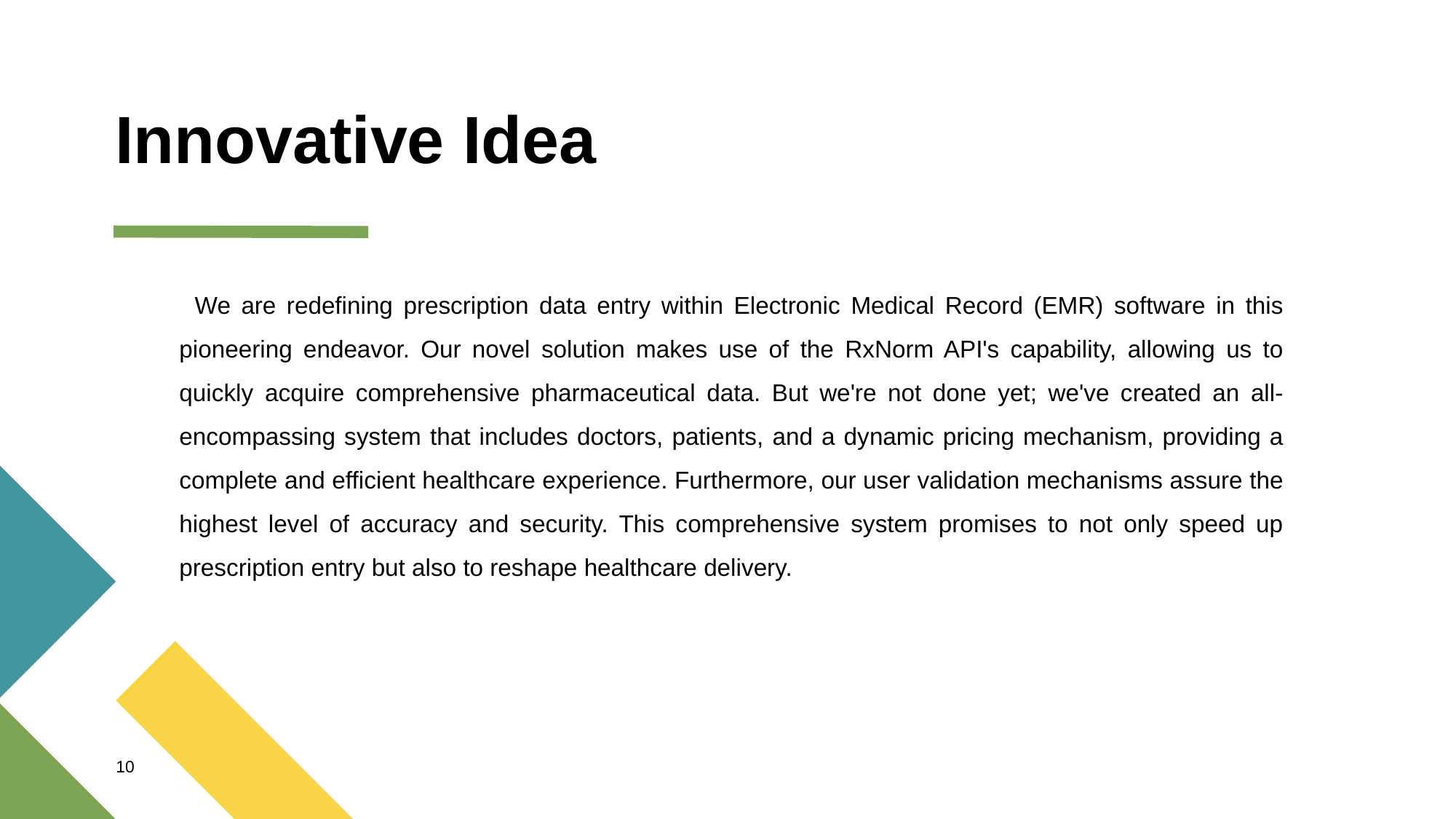

# Innovative Idea
    We are redefining prescription data entry within Electronic Medical Record (EMR) software in this pioneering endeavor. Our novel solution makes use of the RxNorm API's capability, allowing us to quickly acquire comprehensive pharmaceutical data. But we're not done yet; we've created an all-encompassing system that includes doctors, patients, and a dynamic pricing mechanism, providing a complete and efficient healthcare experience. Furthermore, our user validation mechanisms assure the highest level of accuracy and security. This comprehensive system promises to not only speed up prescription entry but also to reshape healthcare delivery.

10